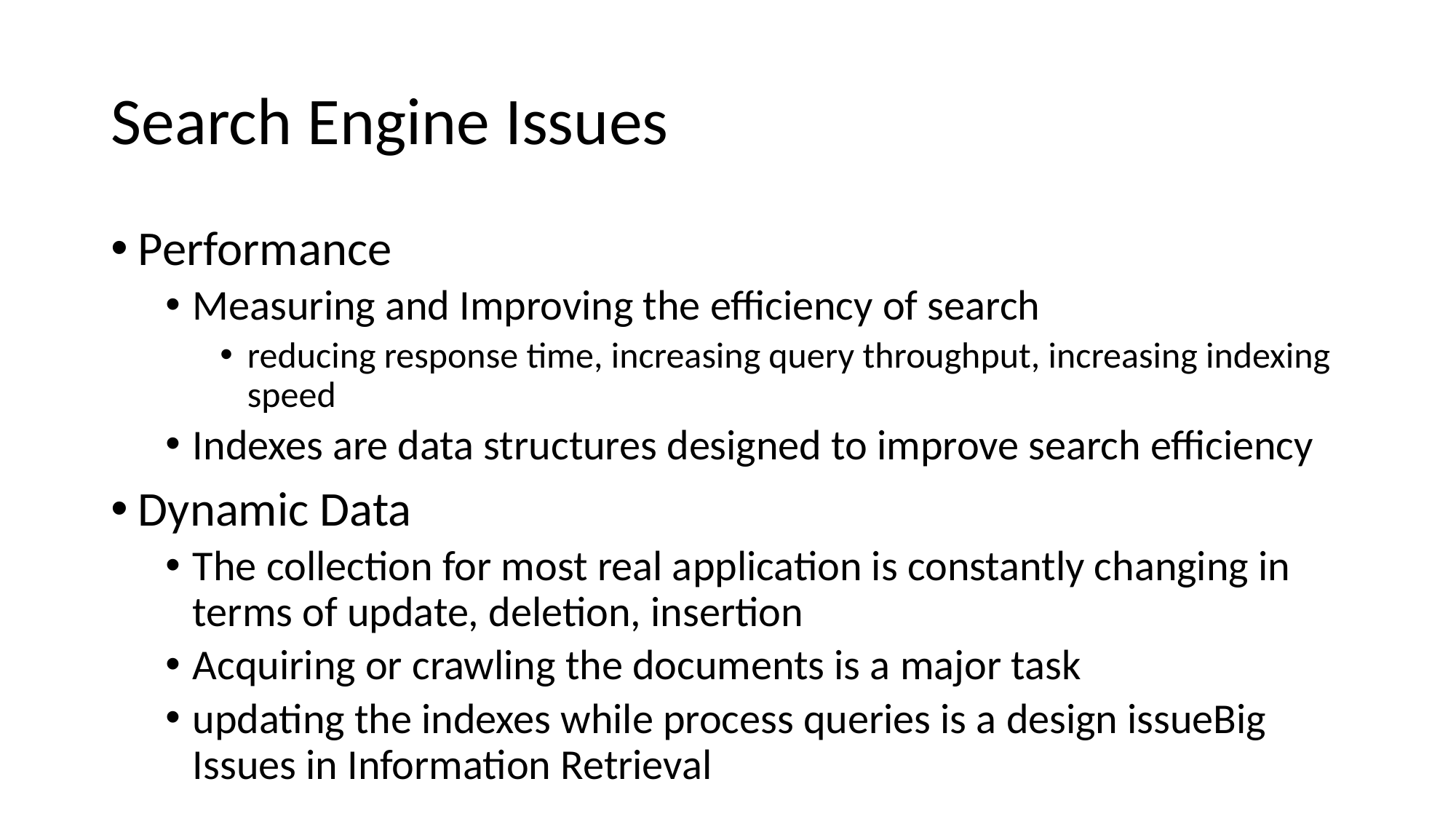

# Search Engine Issues
Performance
Measuring and Improving the efficiency of search
reducing response time, increasing query throughput, increasing indexing speed
Indexes are data structures designed to improve search efficiency
Dynamic Data
The collection for most real application is constantly changing in terms of update, deletion, insertion
Acquiring or crawling the documents is a major task
updating the indexes while process queries is a design issueBig Issues in Information Retrieval